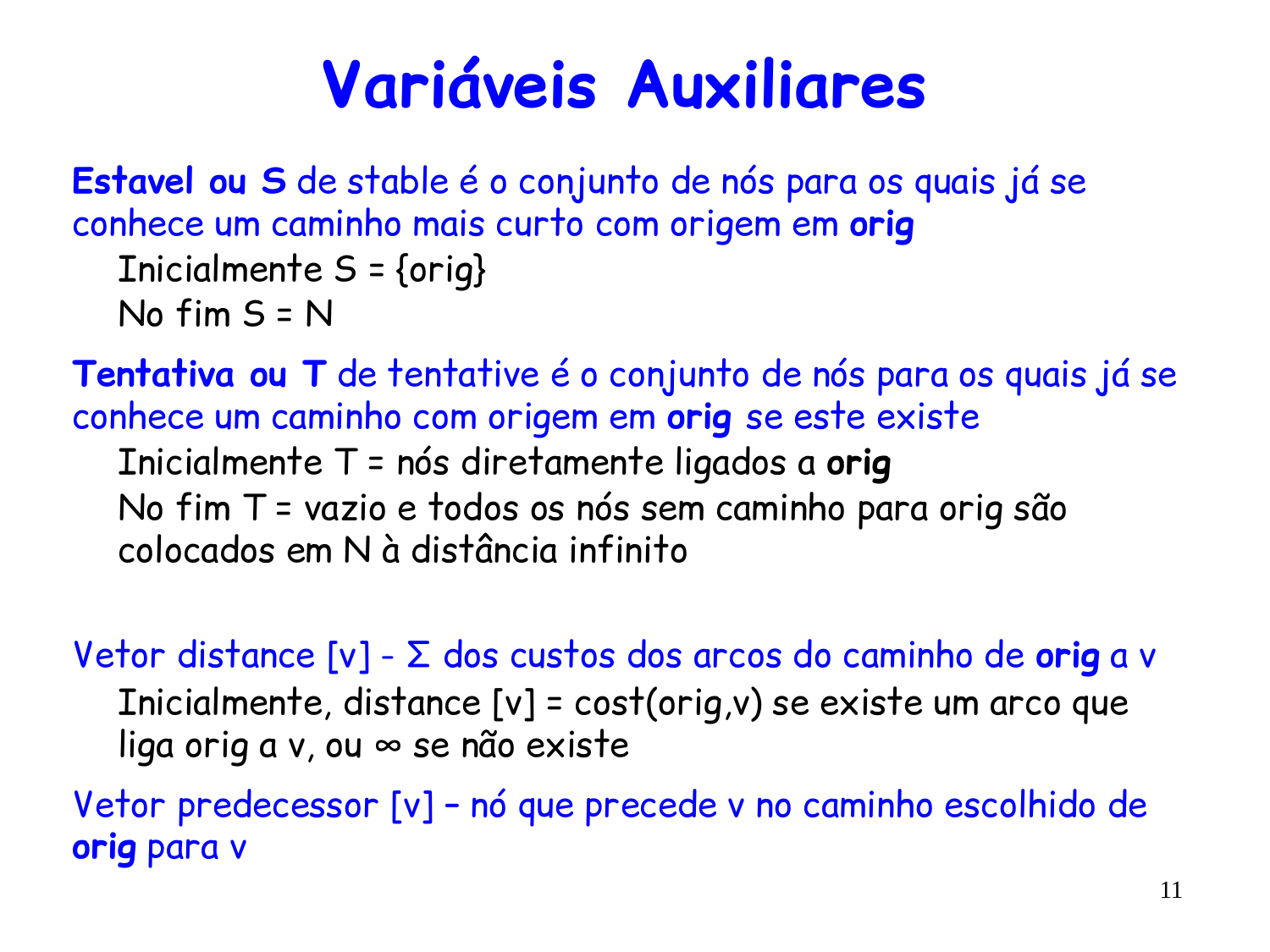

# Variáveis Auxiliares
Estavel ou S de stable é o conjunto de nós para os quais já se conhece um caminho mais curto com origem em orig
Inicialmente S = {orig}
No fim S = N
Tentativa ou T de tentative é o conjunto de nós para os quais já se conhece um caminho com origem em orig se este existe
Inicialmente T = nós diretamente ligados a orig
No fim T = vazio e todos os nós sem caminho para orig são colocados em N à distância infinito

Vetor distance [v] - ∑ dos custos dos arcos do caminho de orig a v
Inicialmente, distance [v] = cost(orig,v) se existe um arco que liga orig a v, ou ∞ se não existe
Vetor predecessor [v] – nó que precede v no caminho escolhido de orig para v

11